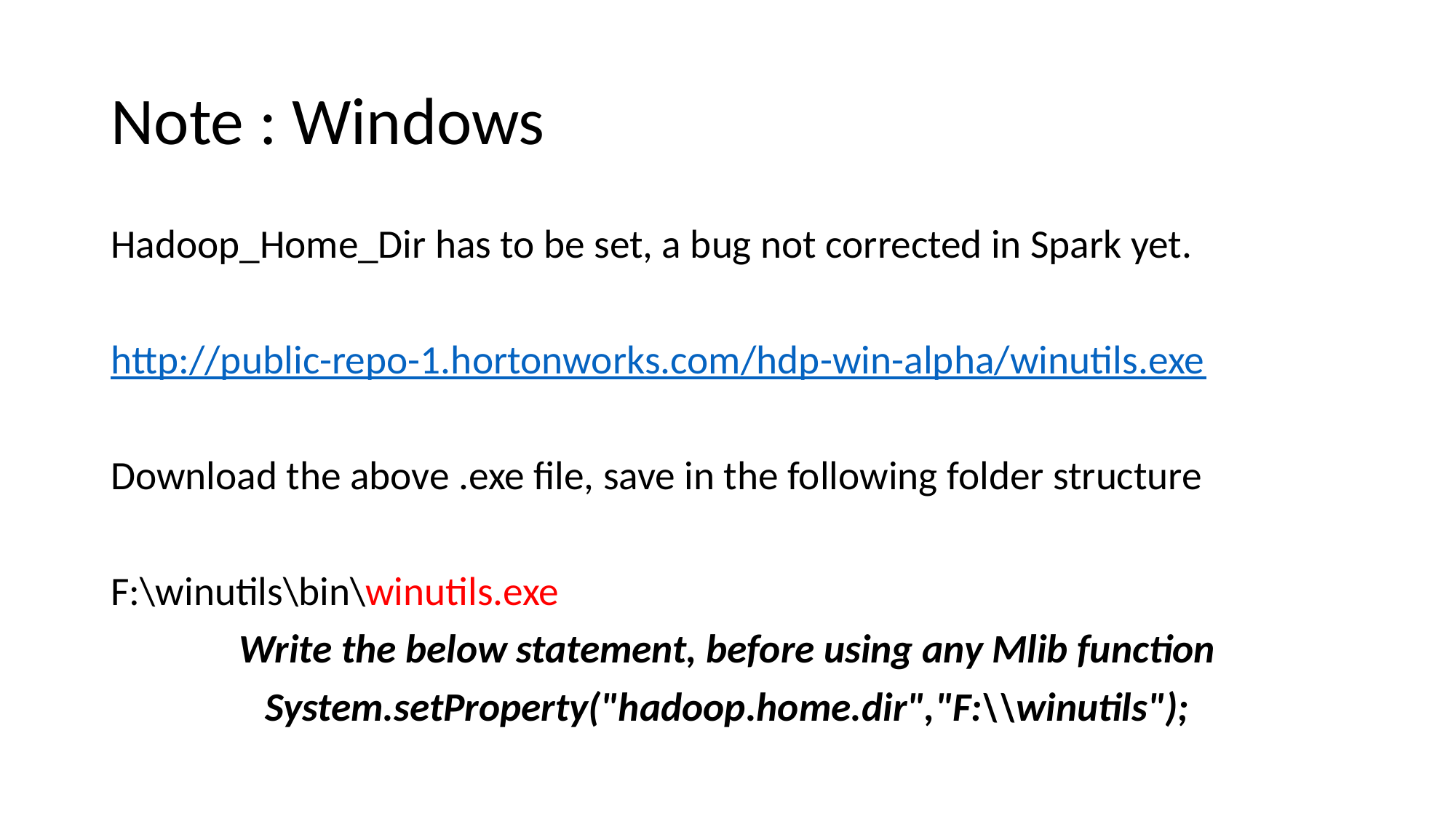

# Note : Windows
Hadoop_Home_Dir has to be set, a bug not corrected in Spark yet.

http://public-repo-1.hortonworks.com/hdp-win-alpha/winutils.exe

Download the above .exe file, save in the following folder structure

F:\winutils\bin\winutils.exe
Write the below statement, before using any Mlib function
System.setProperty("hadoop.home.dir","F:\\winutils");